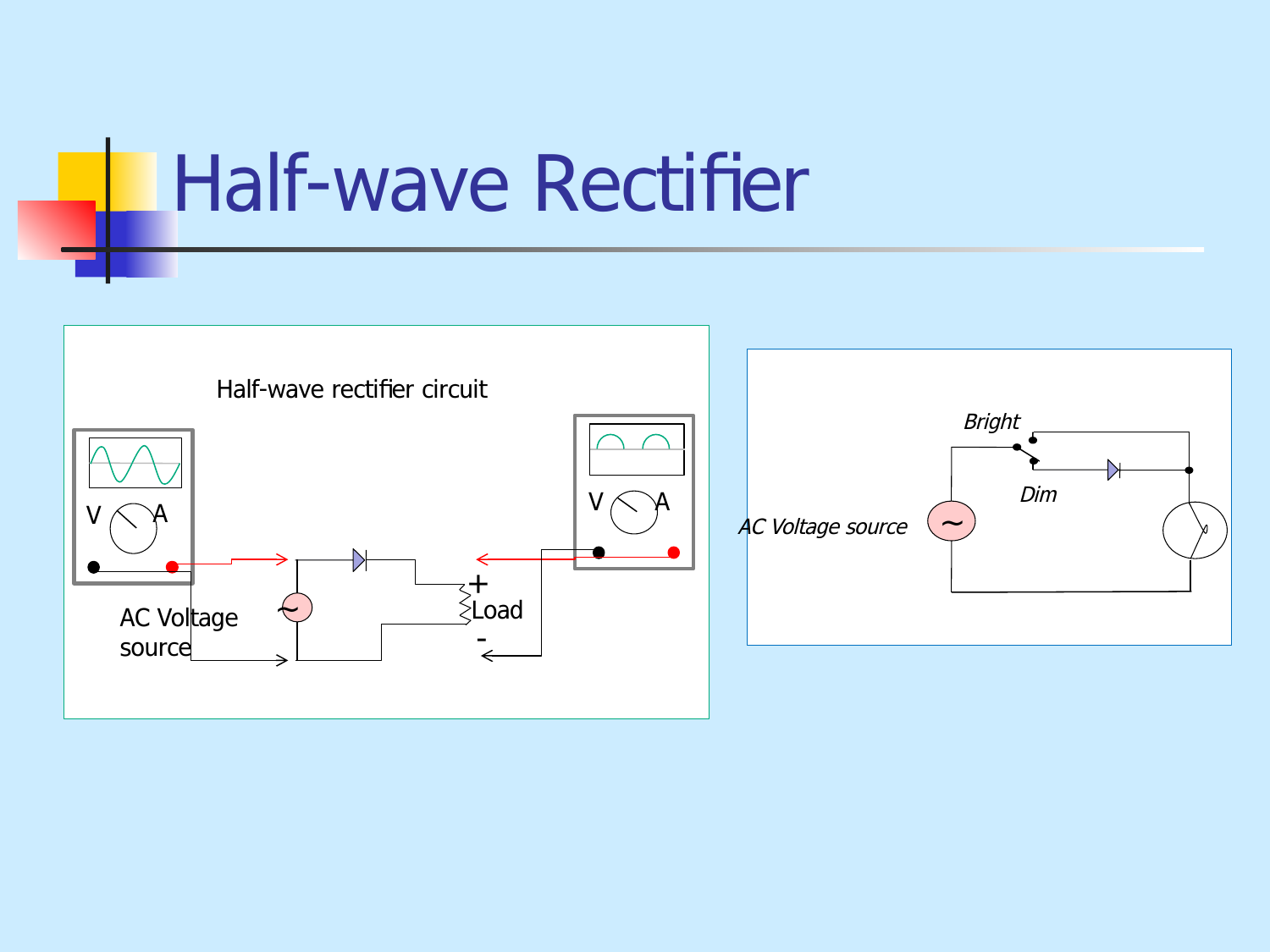

# Half-wave Rectifier

Half-wave rectifier circuit

V
A

A
V

+
~

Load
AC Voltage source
-

Bright

Dim
~

AC Voltage source